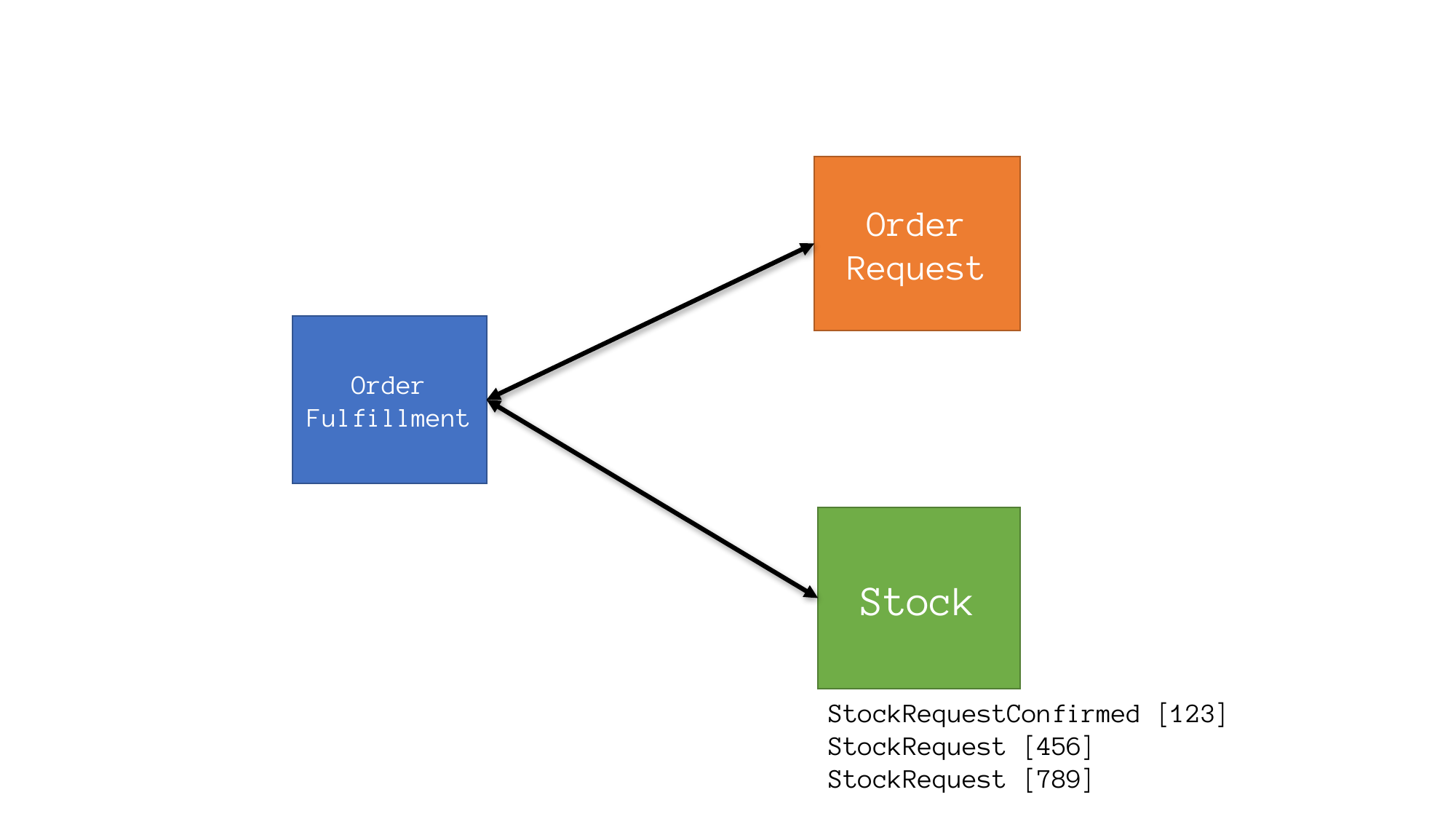

Order Request
Order Fulfillment
Stock
StockRequestConfirmed [123]
StockRequest [456]
StockRequest [789]